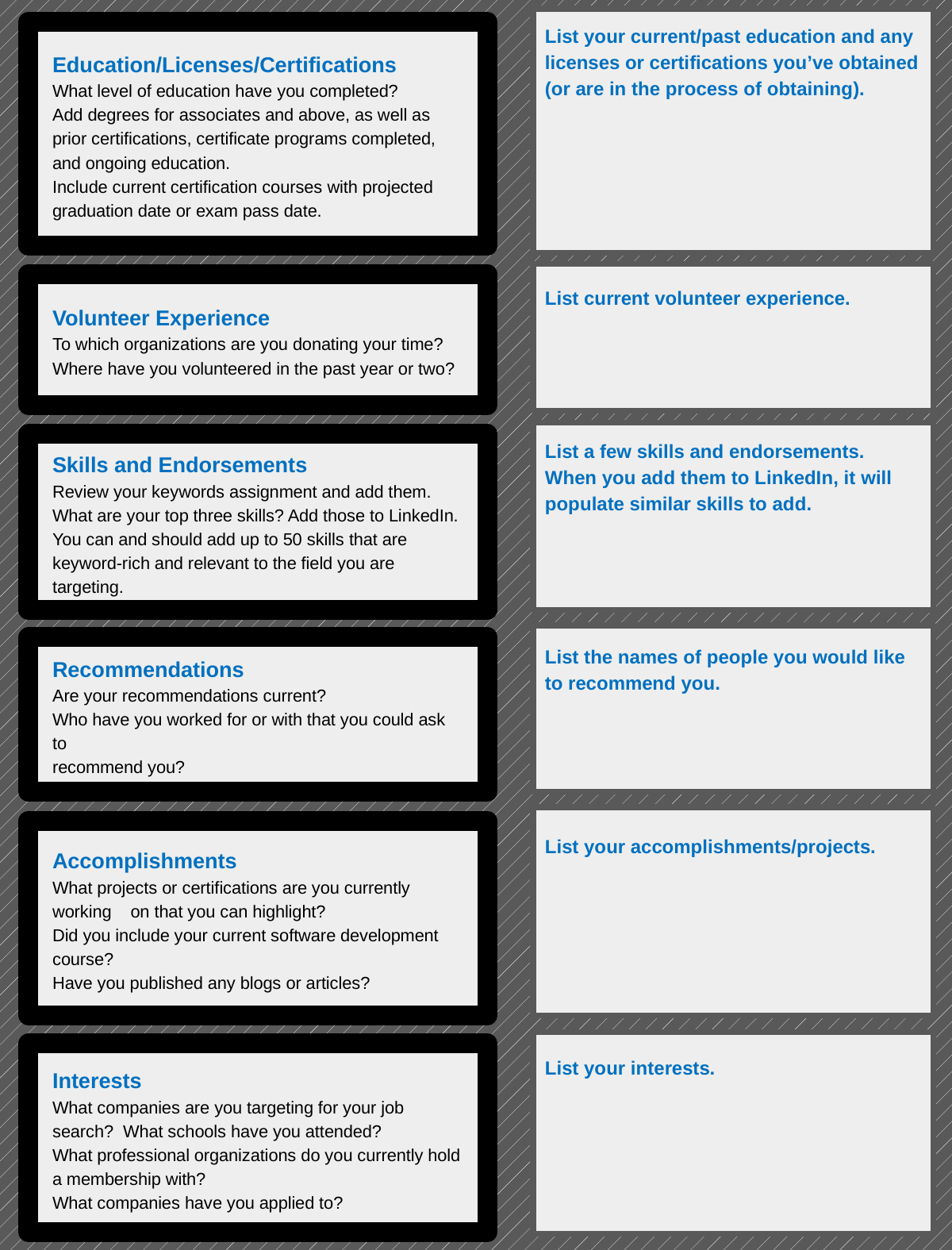

List your current/past education and any licenses or certifications you’ve obtained (or are in the process of obtaining).

Education/Licenses/Certifications
What level of education have you completed?
Add degrees for associates and above, as well as
prior certifications, certificate programs completed,
and ongoing education.
Include current certification courses with projected graduation date or exam pass date.

List current volunteer experience.

Volunteer Experience
To which organizations are you donating your time?
Where have you volunteered in the past year or two?

List a few skills and endorsements. When you add them to LinkedIn, it will populate similar skills to add.

Skills and Endorsements
Review your keywords assignment and add them.
What are your top three skills? Add those to LinkedIn. You can and should add up to 50 skills that are
keyword-rich and relevant to the field you are targeting.

List the names of people you would like to recommend you.

Recommendations
Are your recommendations current?
Who have you worked for or with that you could ask to
recommend you?

List your accomplishments/projects.

Accomplishments
What projects or certifications are you currently working    on that you can highlight?
Did you include your current software development course?
Have you published any blogs or articles?

List your interests.

Interests
What companies are you targeting for your job search?  What schools have you attended?
What professional organizations do you currently hold a membership with?
What companies have you applied to?